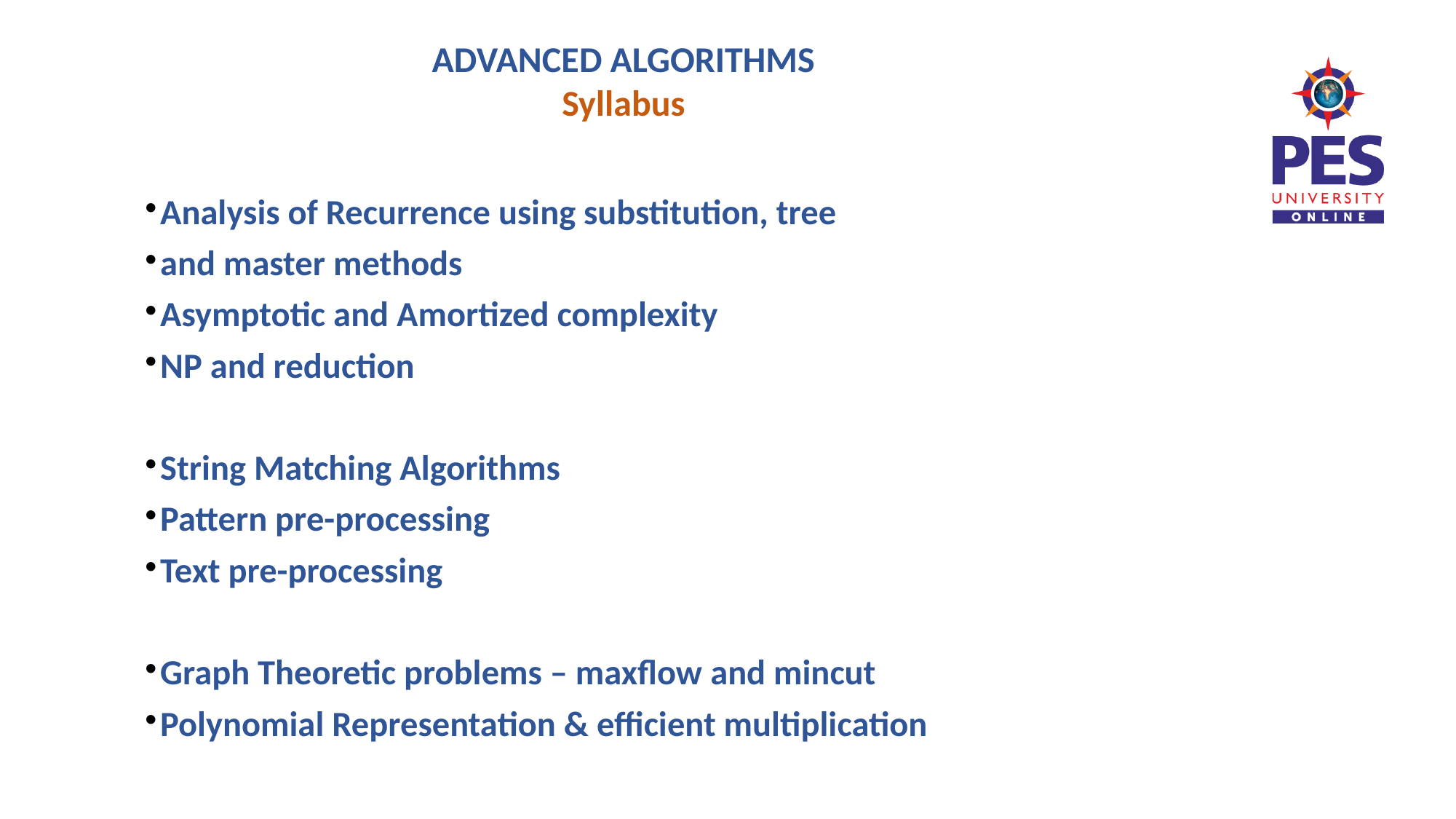

ADVANCED ALGORITHMS
Syllabus
Analysis of Recurrence using substitution, tree
and master methods
Asymptotic and Amortized complexity
NP and reduction

String Matching Algorithms
Pattern pre-processing
Text pre-processing

Graph Theoretic problems – maxflow and mincut
Polynomial Representation & efficient multiplication